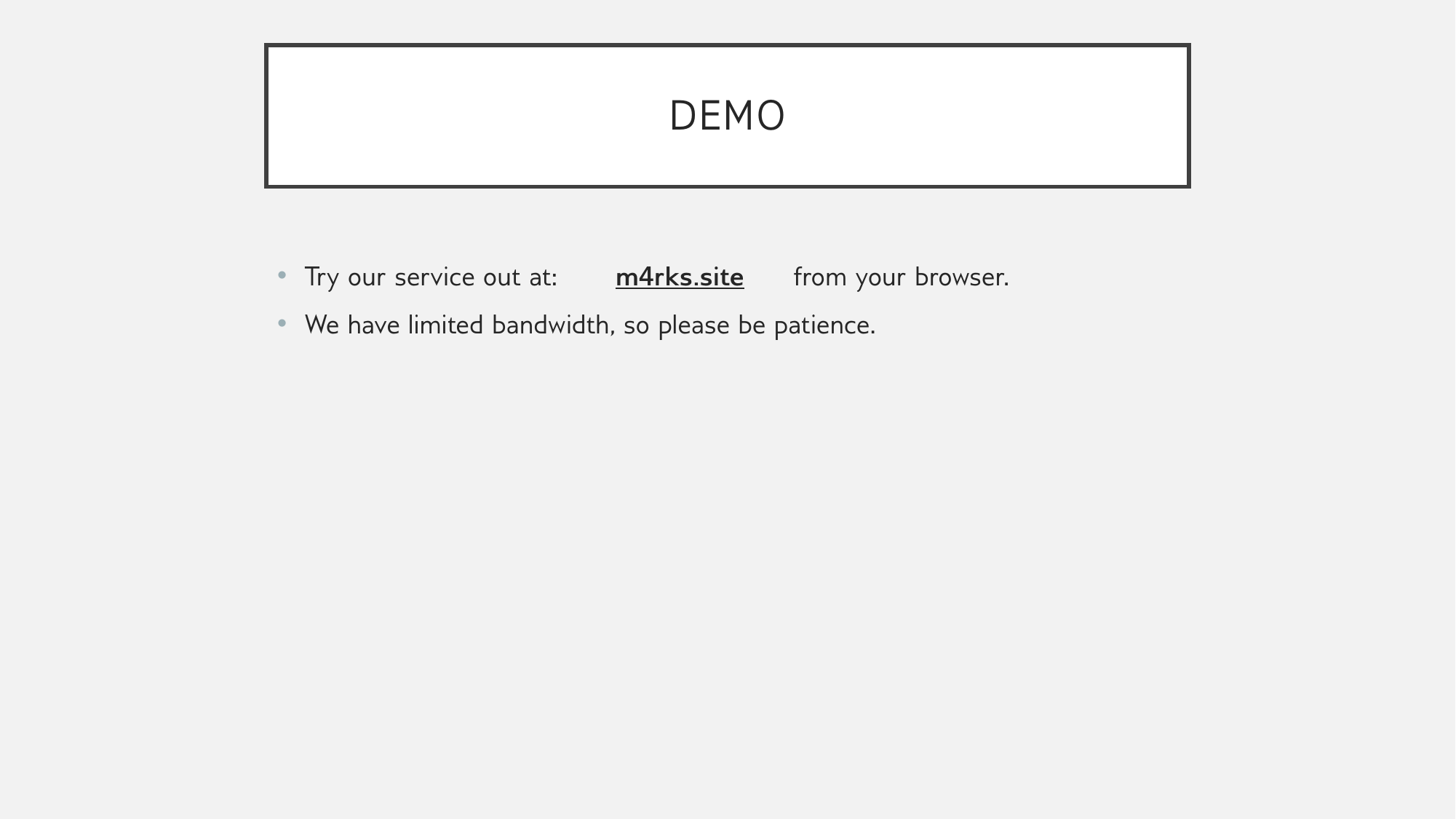

# DEMO
Try our service out at:       m4rks.site      from your browser.
We have limited bandwidth, so please be patience.